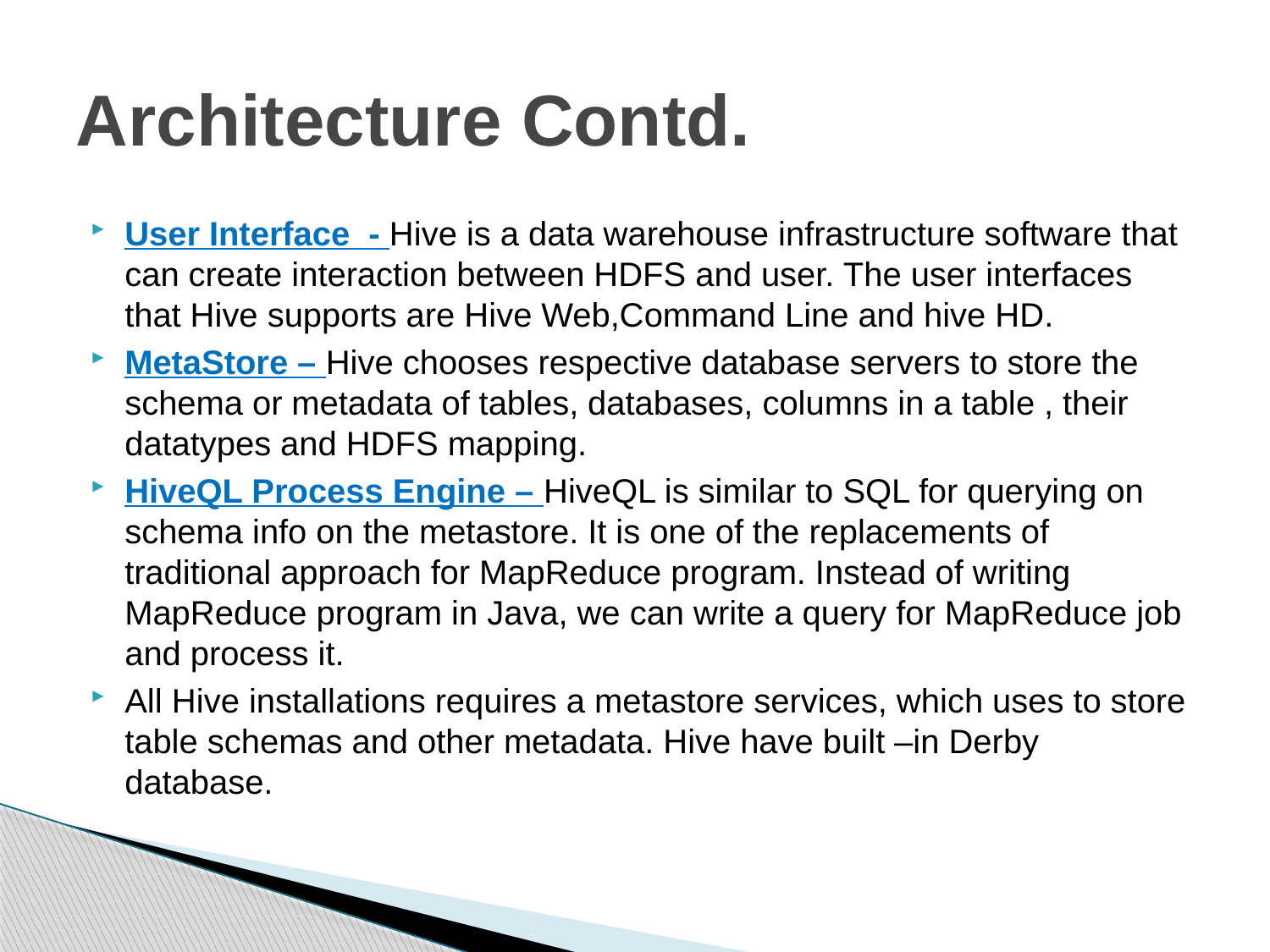

# Architecture Contd.
User Interface  - Hive is a data warehouse infrastructure software that can create interaction between HDFS and user. The user interfaces that Hive supports are Hive Web,Command Line and hive HD.
MetaStore – Hive chooses respective database servers to store the schema or metadata of tables, databases, columns in a table , their datatypes and HDFS mapping.
HiveQL Process Engine – HiveQL is similar to SQL for querying on schema info on the metastore. It is one of the replacements of traditional approach for MapReduce program. Instead of writing MapReduce program in Java, we can write a query for MapReduce job and process it.
All Hive installations requires a metastore services, which uses to store table schemas and other metadata. Hive have built –in Derby database.